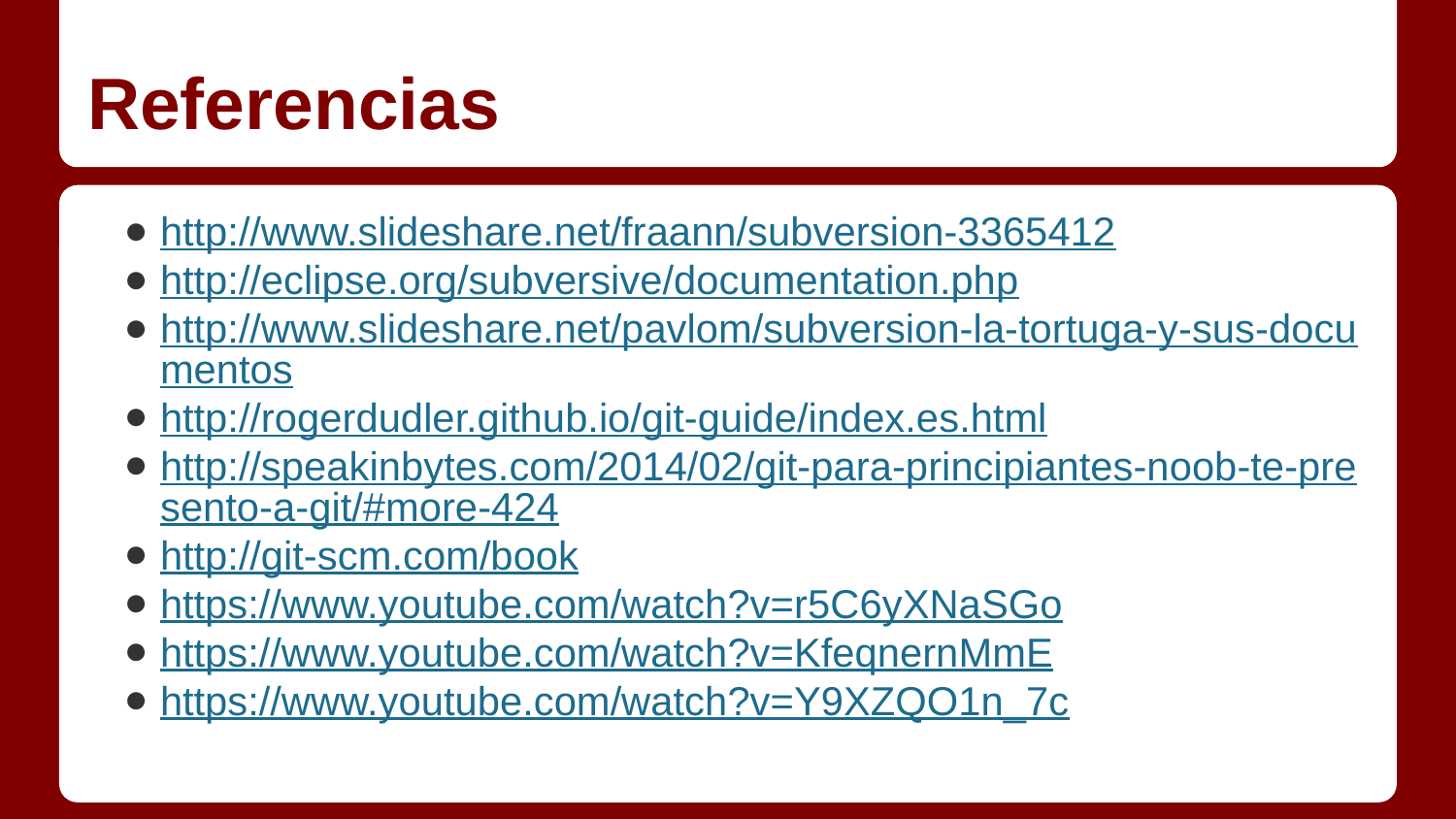

# Referencias
http://www.slideshare.net/fraann/subversion-3365412
http://eclipse.org/subversive/documentation.php
http://www.slideshare.net/pavlom/subversion-la-tortuga-y-sus-documentos
http://rogerdudler.github.io/git-guide/index.es.html
http://speakinbytes.com/2014/02/git-para-principiantes-noob-te-presento-a-git/#more-424
http://git-scm.com/book
https://www.youtube.com/watch?v=r5C6yXNaSGo
https://www.youtube.com/watch?v=KfeqnernMmE
https://www.youtube.com/watch?v=Y9XZQO1n_7c